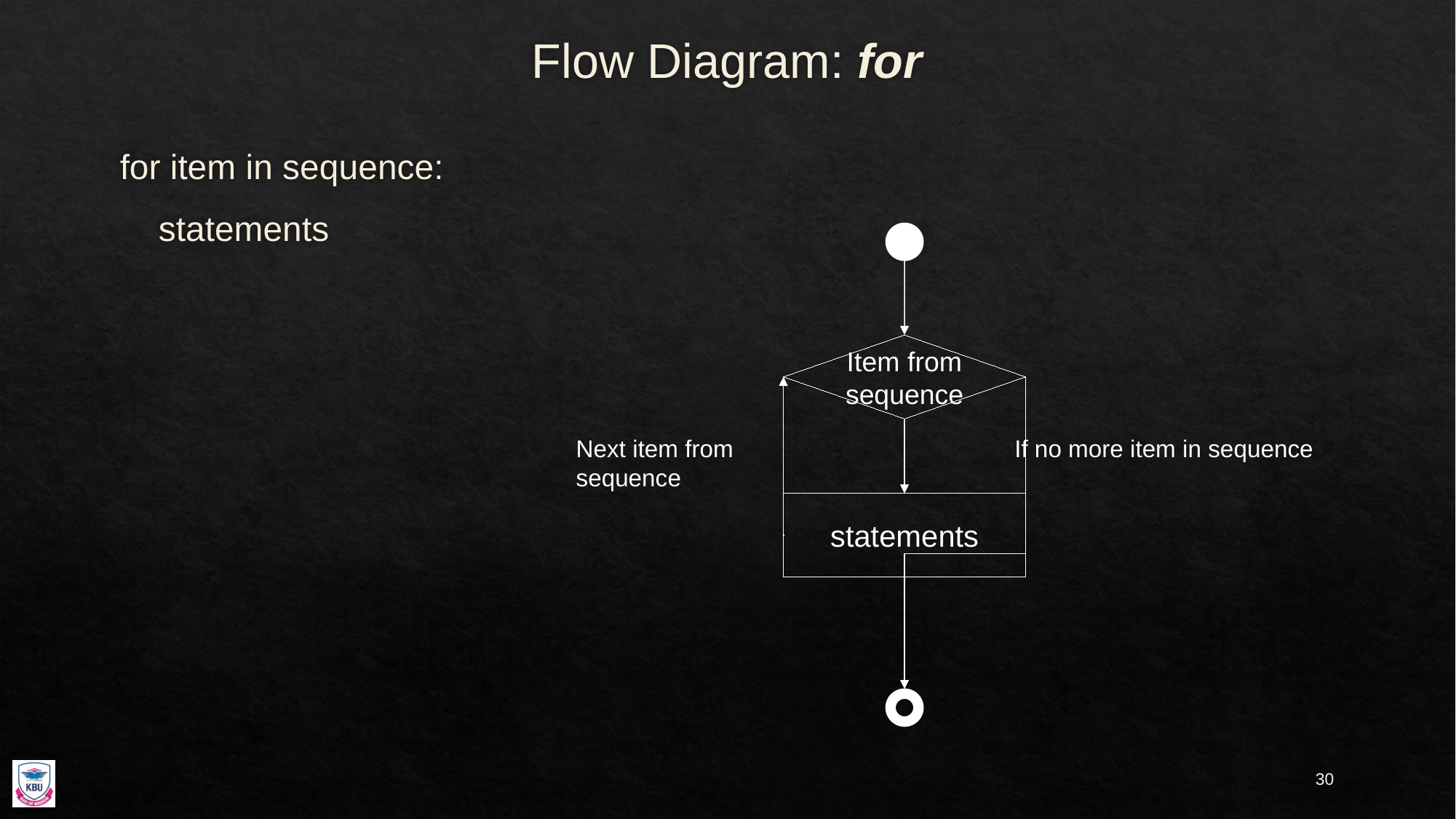

# Flow Diagram: for
for item in sequence:
    statements

Item from sequence
Next item from sequence
If no more item in sequence
statements

30